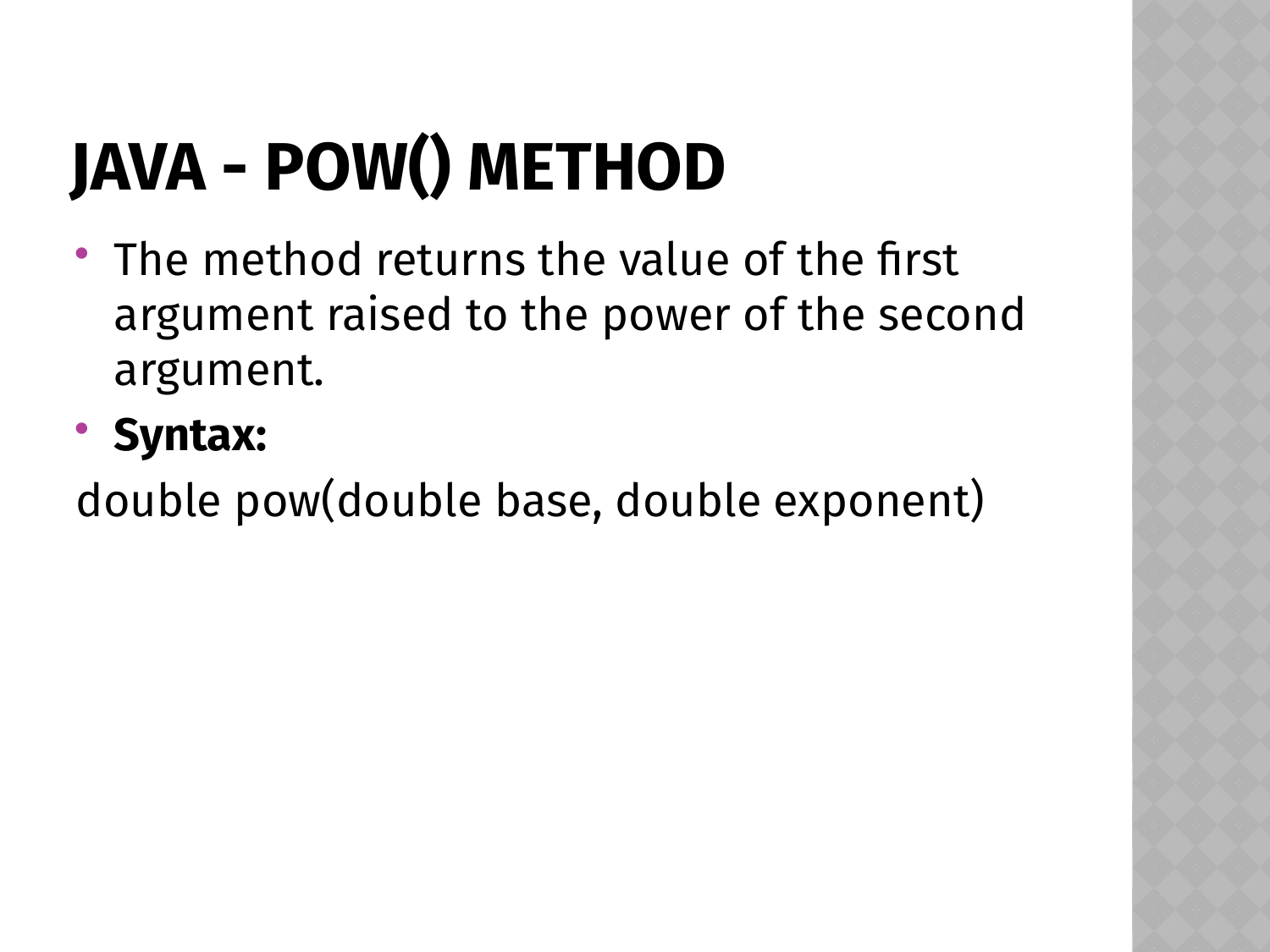

# Java - pow() Method
The method returns the value of the first argument raised to the power of the second argument.
Syntax:
double pow(double base, double exponent)